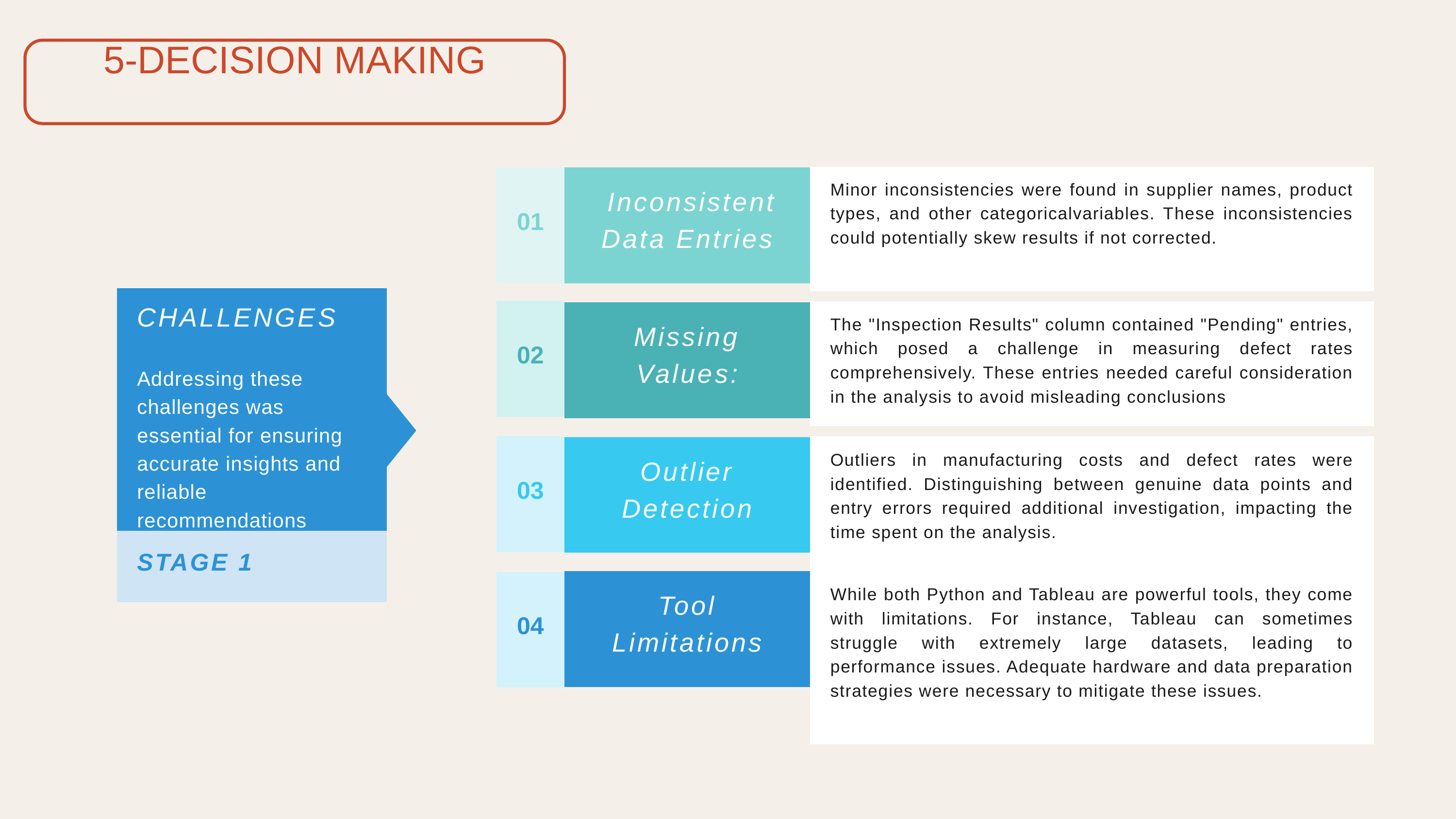

5-DECISION MAKING

Minor inconsistencies were found in supplier names, product types, and other categoricalvariables. These inconsistencies could potentially skew results if not corrected.

01

 Inconsistent Data Entries

CHALLENGES

Addressing these challenges was essential for ensuring accurate insights and reliable recommendations

STAGE 1

02

The "Inspection Results" column contained "Pending" entries, which posed a challenge in measuring defect rates comprehensively. These entries needed careful consideration in the analysis to avoid misleading conclusions

Missing Values:

03

Outliers in manufacturing costs and defect rates were identified. Distinguishing between genuine data points and entry errors required additional investigation, impacting the time spent on the analysis.

Outlier Detection

Tool Limitations

04

While both Python and Tableau are powerful tools, they come with limitations. For instance, Tableau can sometimes struggle with extremely large datasets, leading to performance issues. Adequate hardware and data preparation strategies were necessary to mitigate these issues.